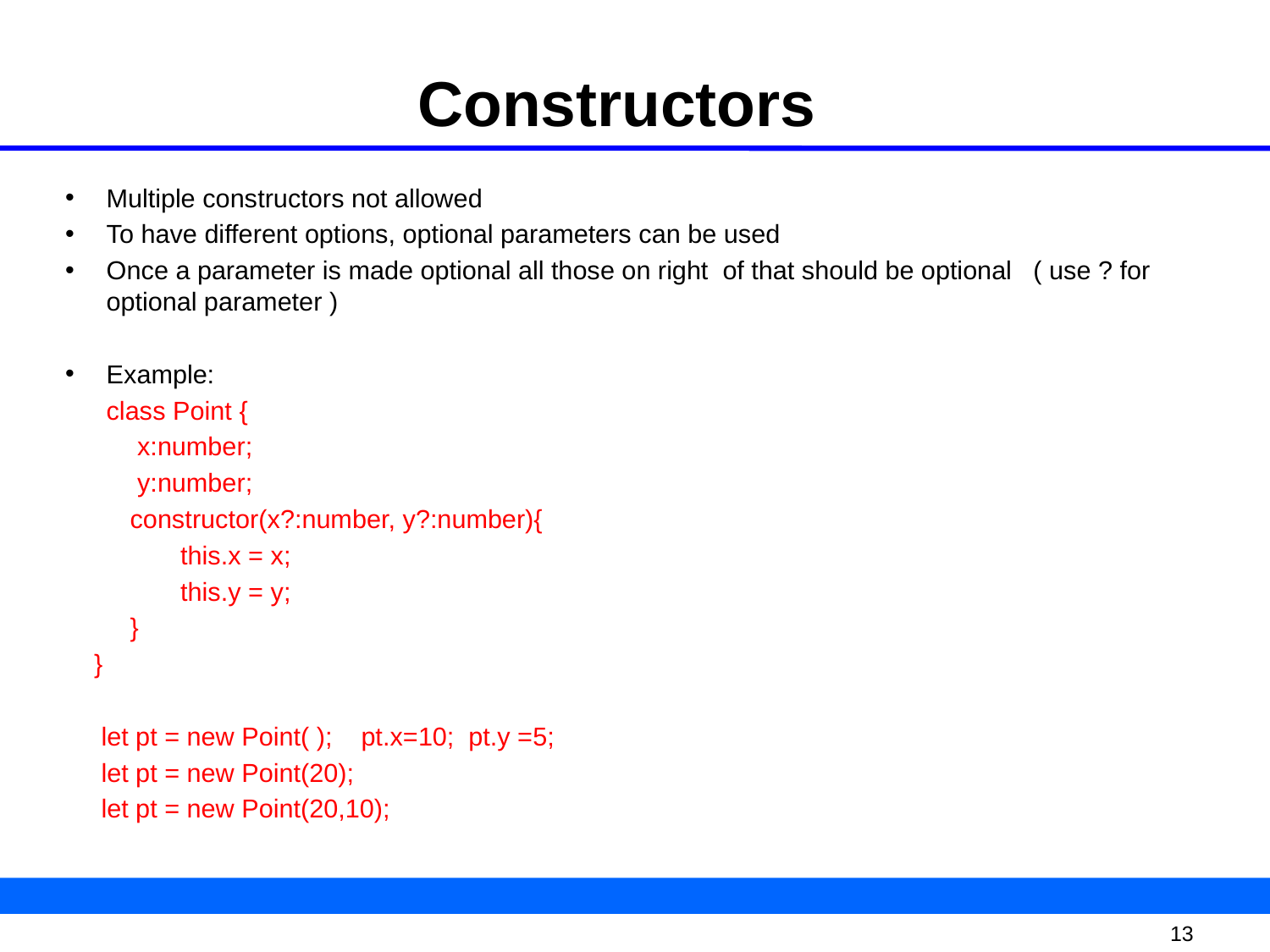

# Constructors
Multiple constructors not allowed
To have different options, optional parameters can be used
Once a parameter is made optional all those on right  of that should be optional   ( use ? for optional parameter )

Example:
	class Point {
          x:number;
          y:number;
         constructor(x?:number, y?:number){
                this.x = x;
                this.y = y;
         }
    }

     let pt = new Point( );    pt.x=10;  pt.y =5;
     let pt = new Point(20);
     let pt = new Point(20,10);